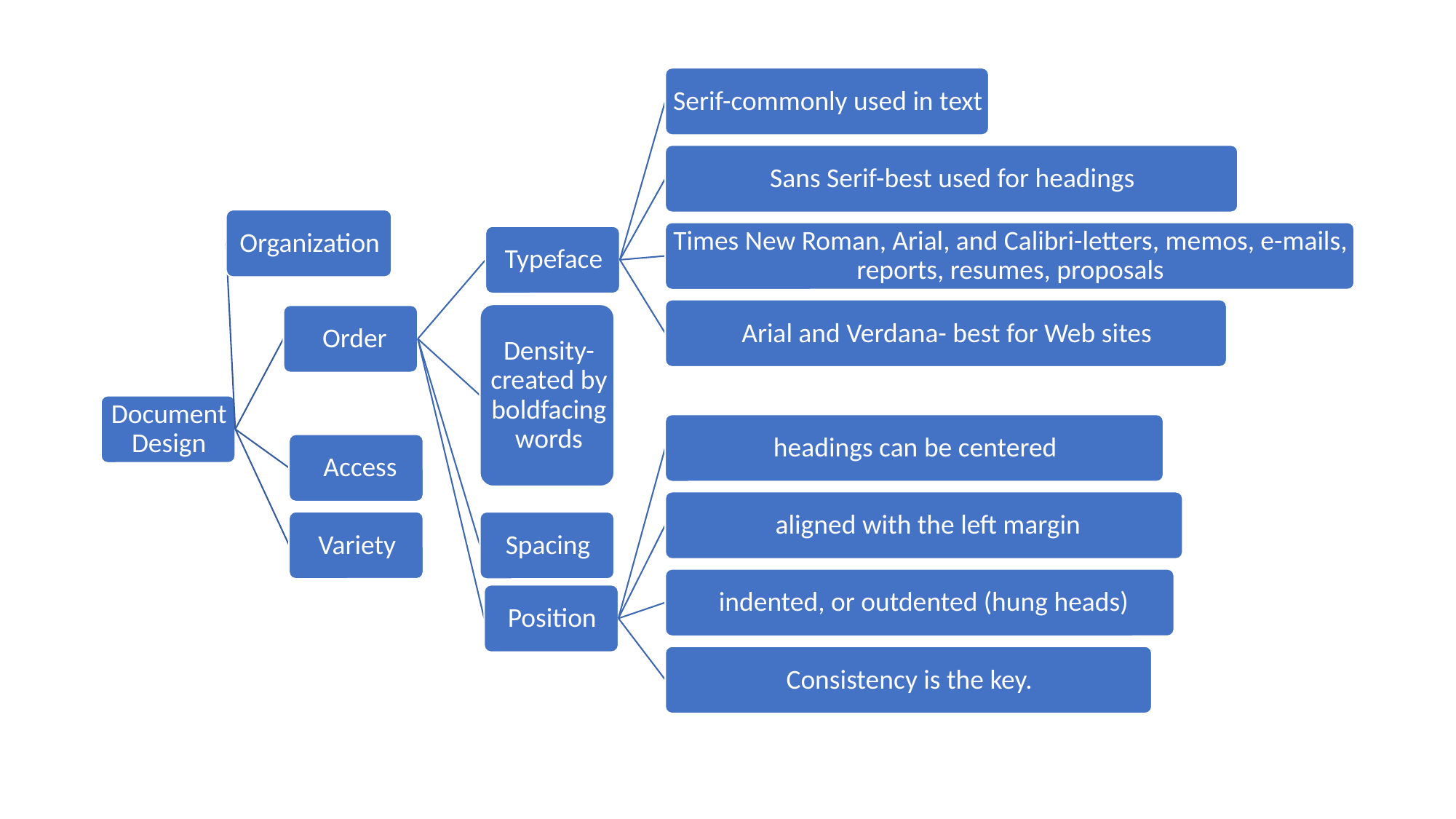

Document Design

Organization

 Order

Typeface

Serif-commonly used in text

Sans Serif-best used for headings

Times New Roman, Arial, and Calibri-letters, memos, e-mails, reports, resumes, proposals

Arial and Verdana- best for Web sites

Density-created by boldfacing words

Spacing

Position

headings can be centered

 aligned with the left margin

 indented, or outdented (hung heads)

Consistency is the key.

 Access

Variety